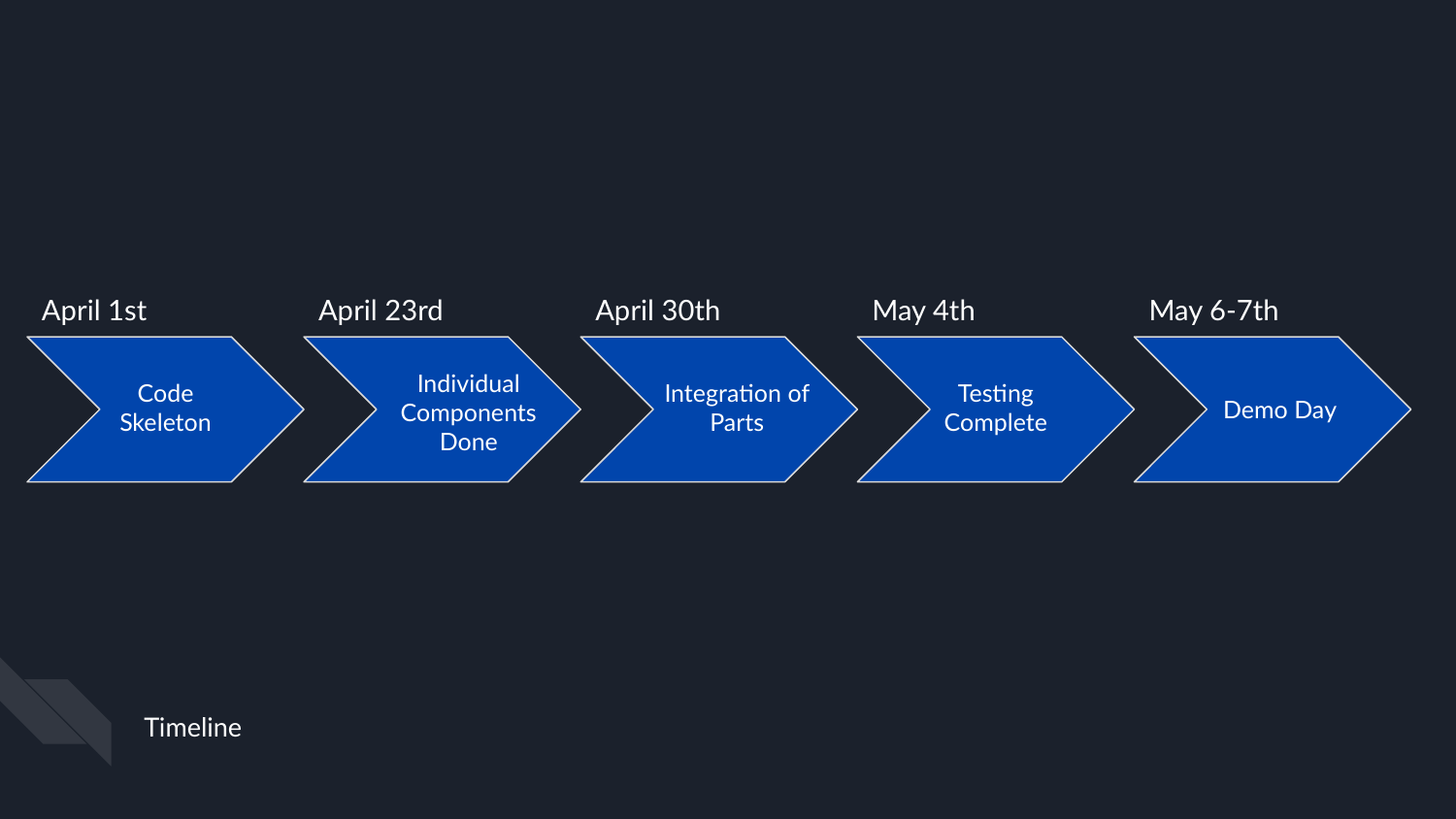

April 1st
April 23rd
April 30th
May 4th
May 6-7th

Individual Components Done
Code Skeleton
Integration of Parts
Testing Complete
Demo Day
Timeline